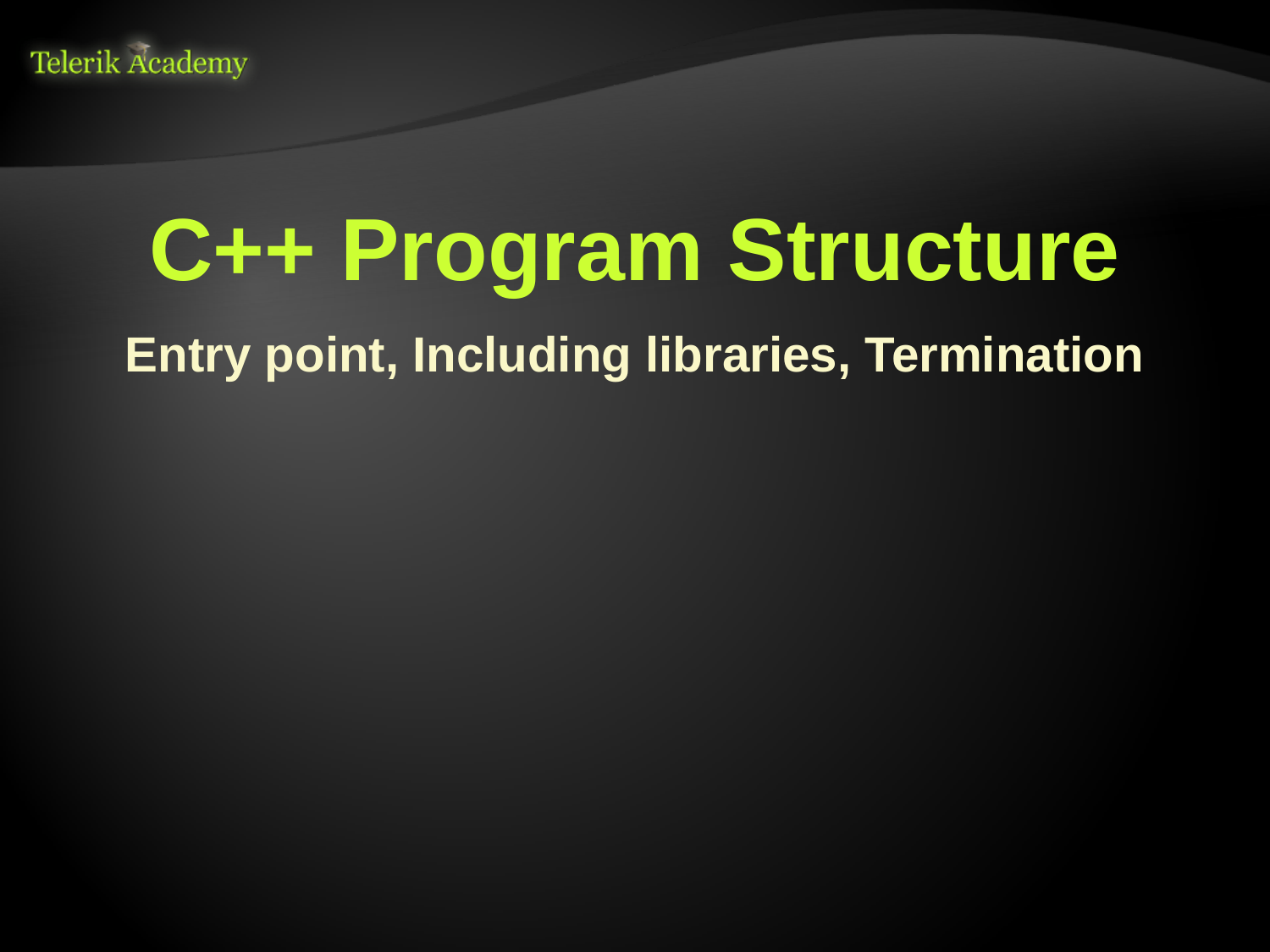

# C++ Program Structure
Entry point, Including libraries, Termination